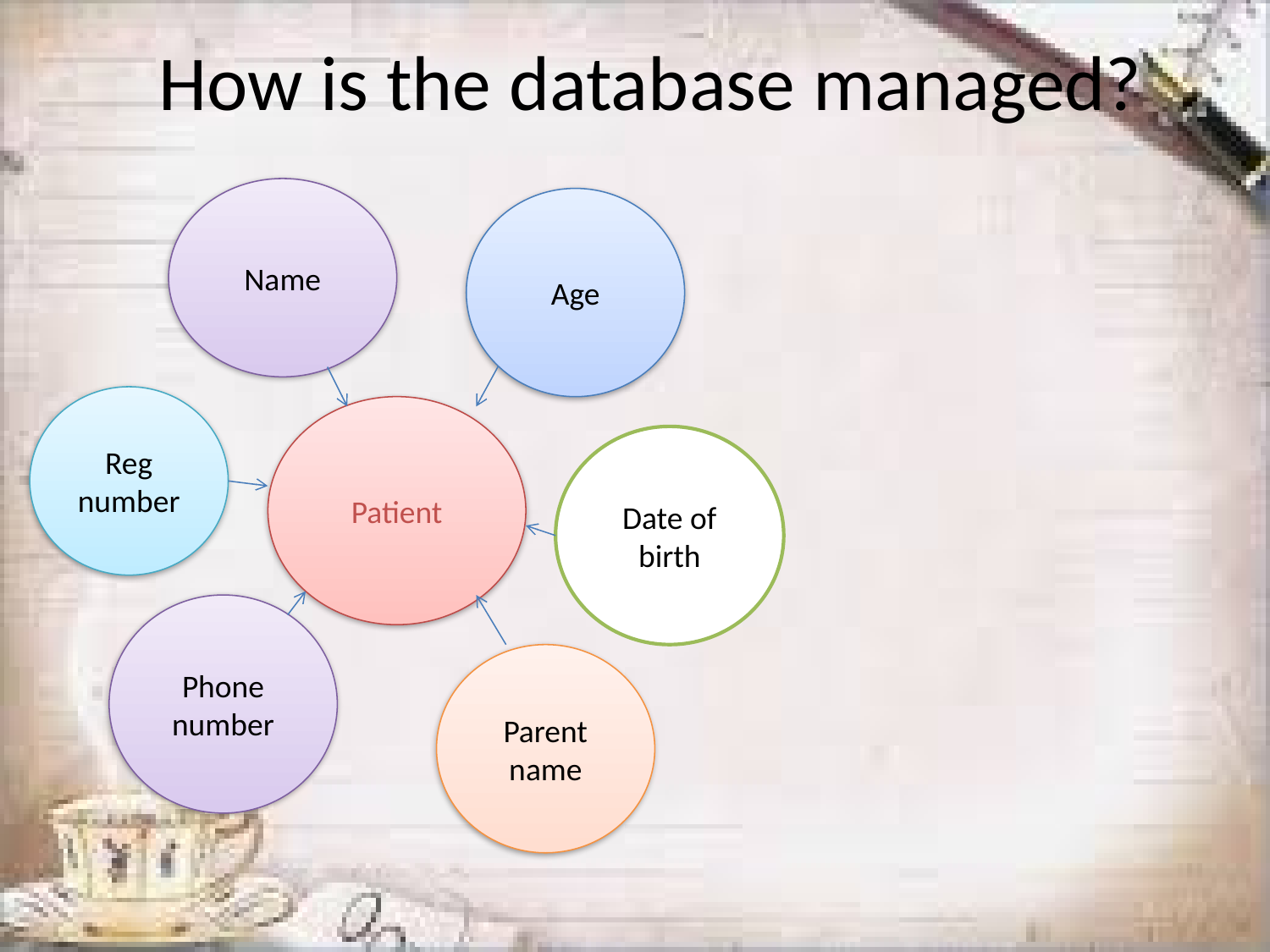

# How is the database managed?
Name
Age
Reg number
Patient
Date of birth
Phone number
Parent name